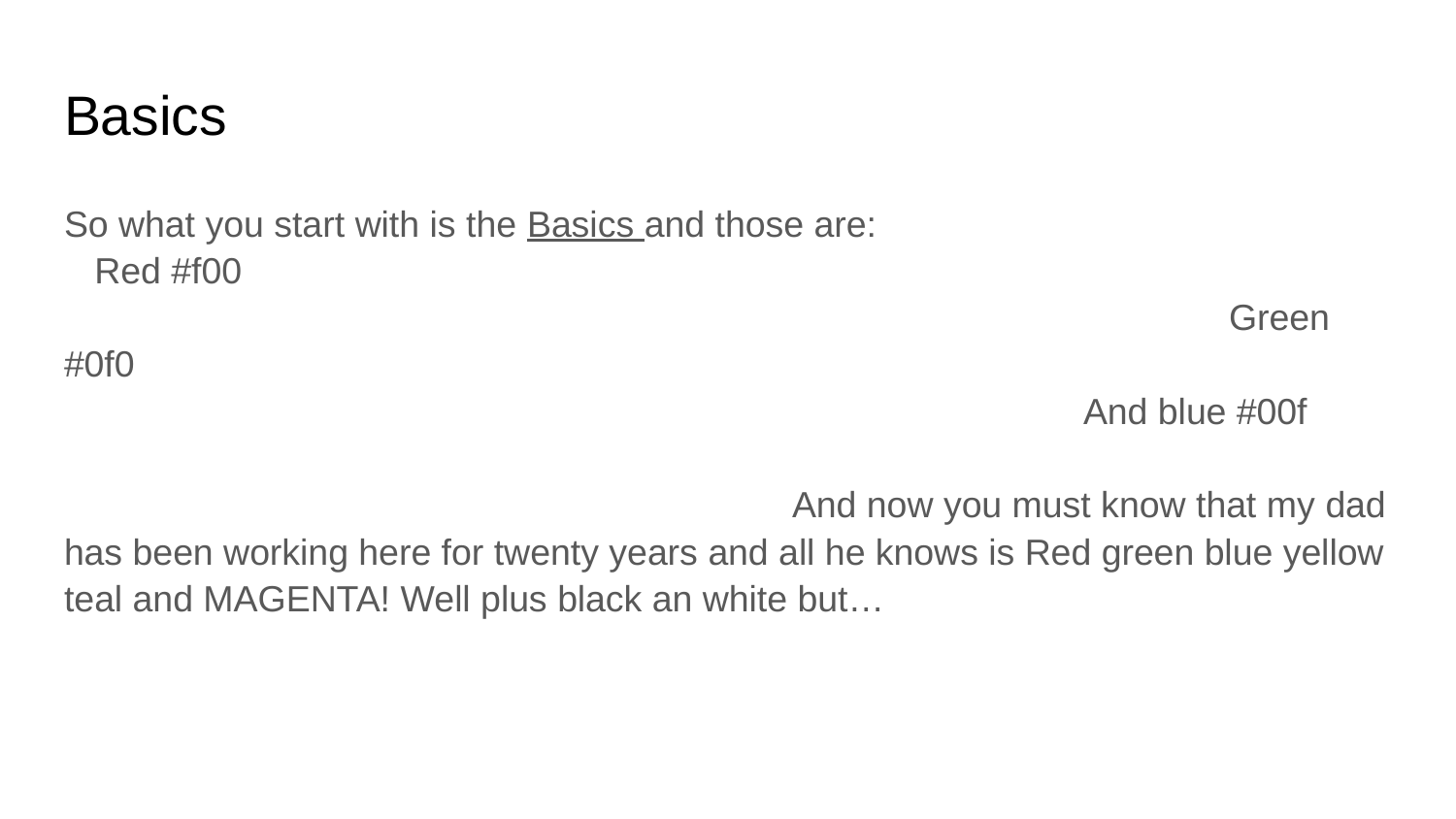

# Basics
So what you start with is the Basics and those are:                                                      Red #f00																Green #0f0																And blue #00f															And now you must know that my dad has been working here for twenty years and all he knows is Red green blue yellow teal and MAGENTA! Well plus black an white but…